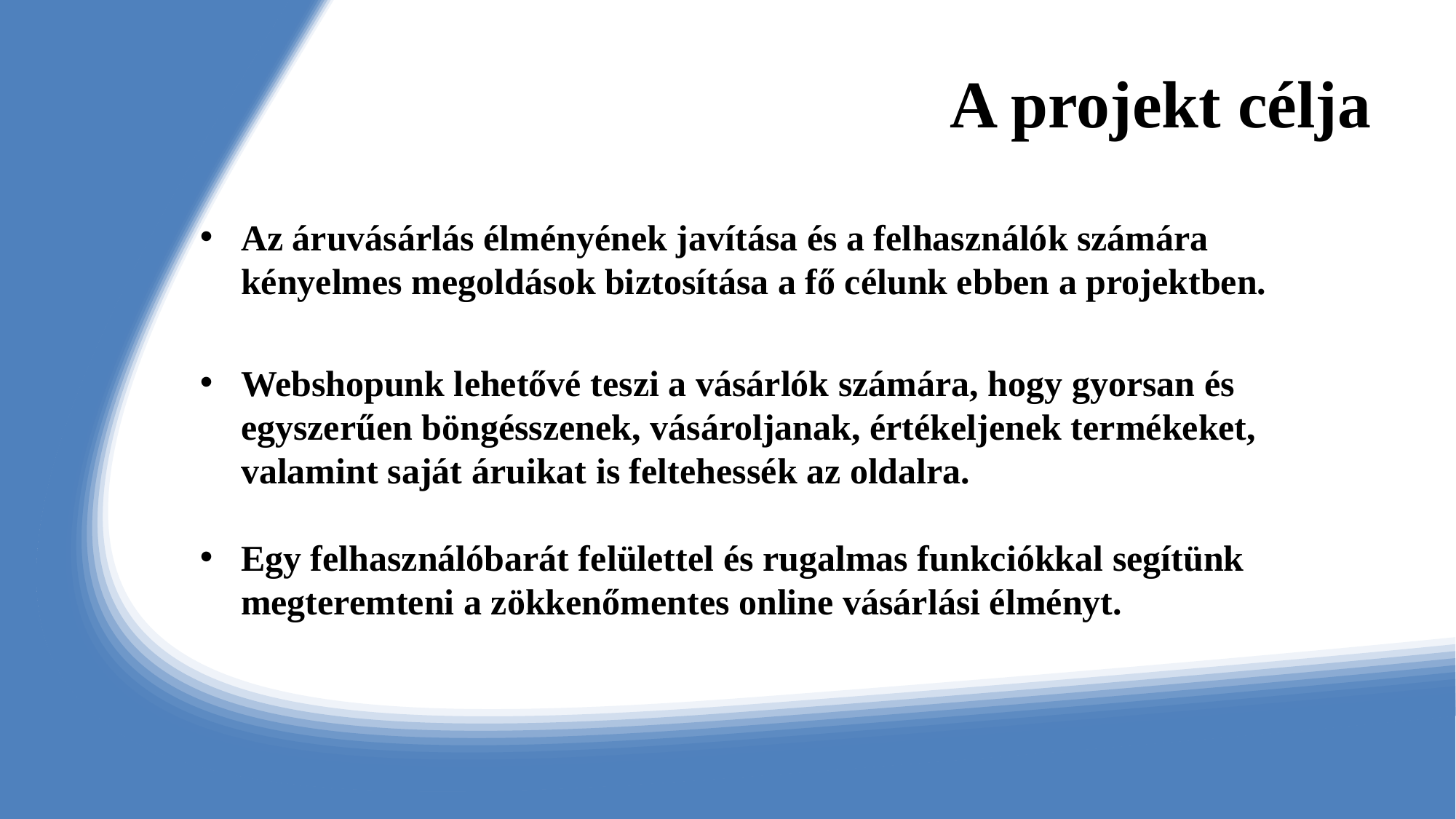

# A projekt célja
Az áruvásárlás élményének javítása és a felhasználók számára kényelmes megoldások biztosítása a fő célunk ebben a projektben.

Webshopunk lehetővé teszi a vásárlók számára, hogy gyorsan és egyszerűen böngésszenek, vásároljanak, értékeljenek termékeket, valamint saját áruikat is feltehessék az oldalra.

Egy felhasználóbarát felülettel és rugalmas funkciókkal segítünk megteremteni a zökkenőmentes online vásárlási élményt.